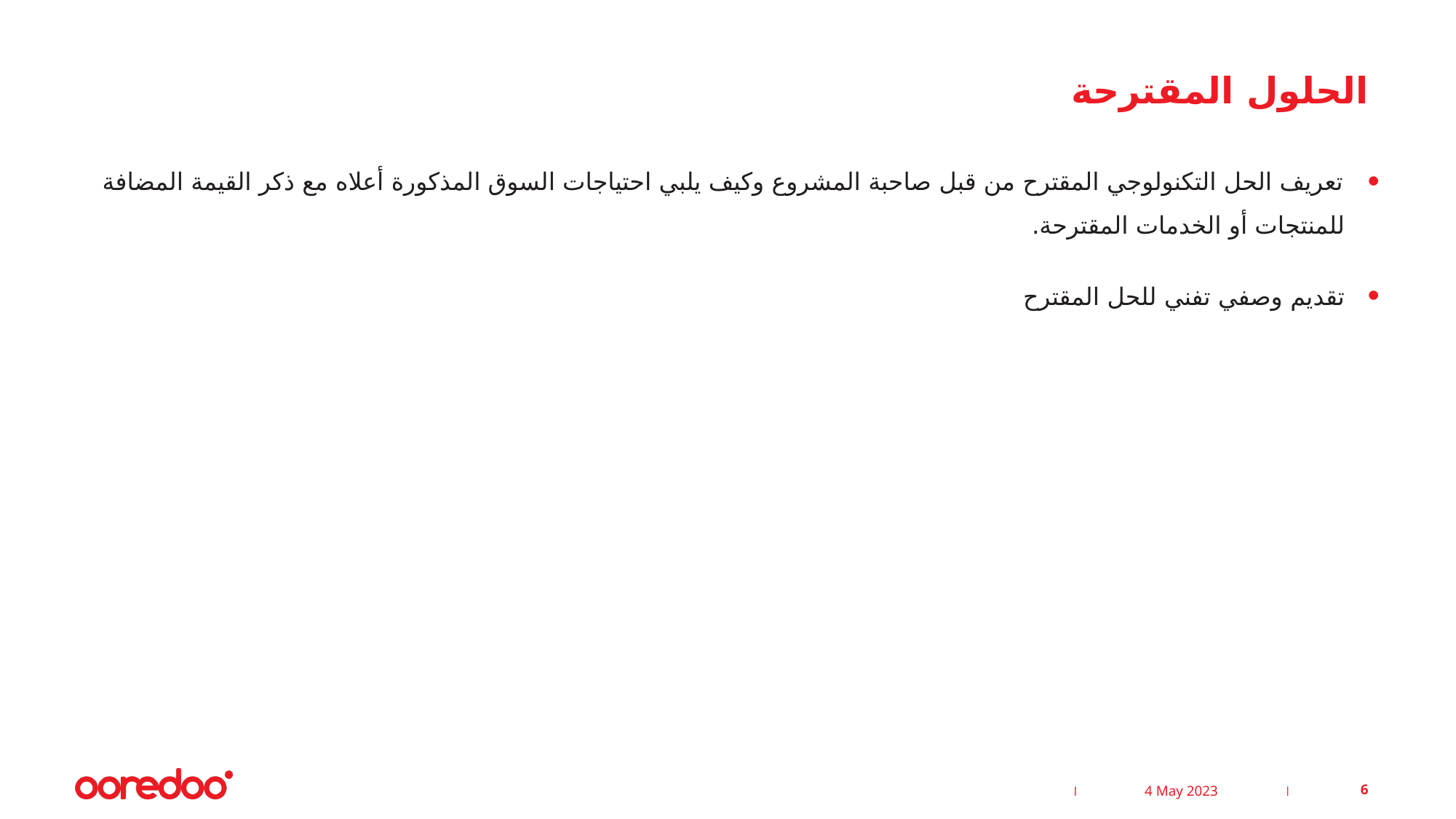

# الحلول المقترحة
تعريف الحل التكنولوجي المقترح من قبل صاحبة المشروع وكيف يلبي احتياجات السوق المذكورة أعلاه مع ذكر القيمة المضافة للمنتجات أو الخدمات المقترحة.
تقديم وصفي تفني للحل المقترح
4 May 2023

6